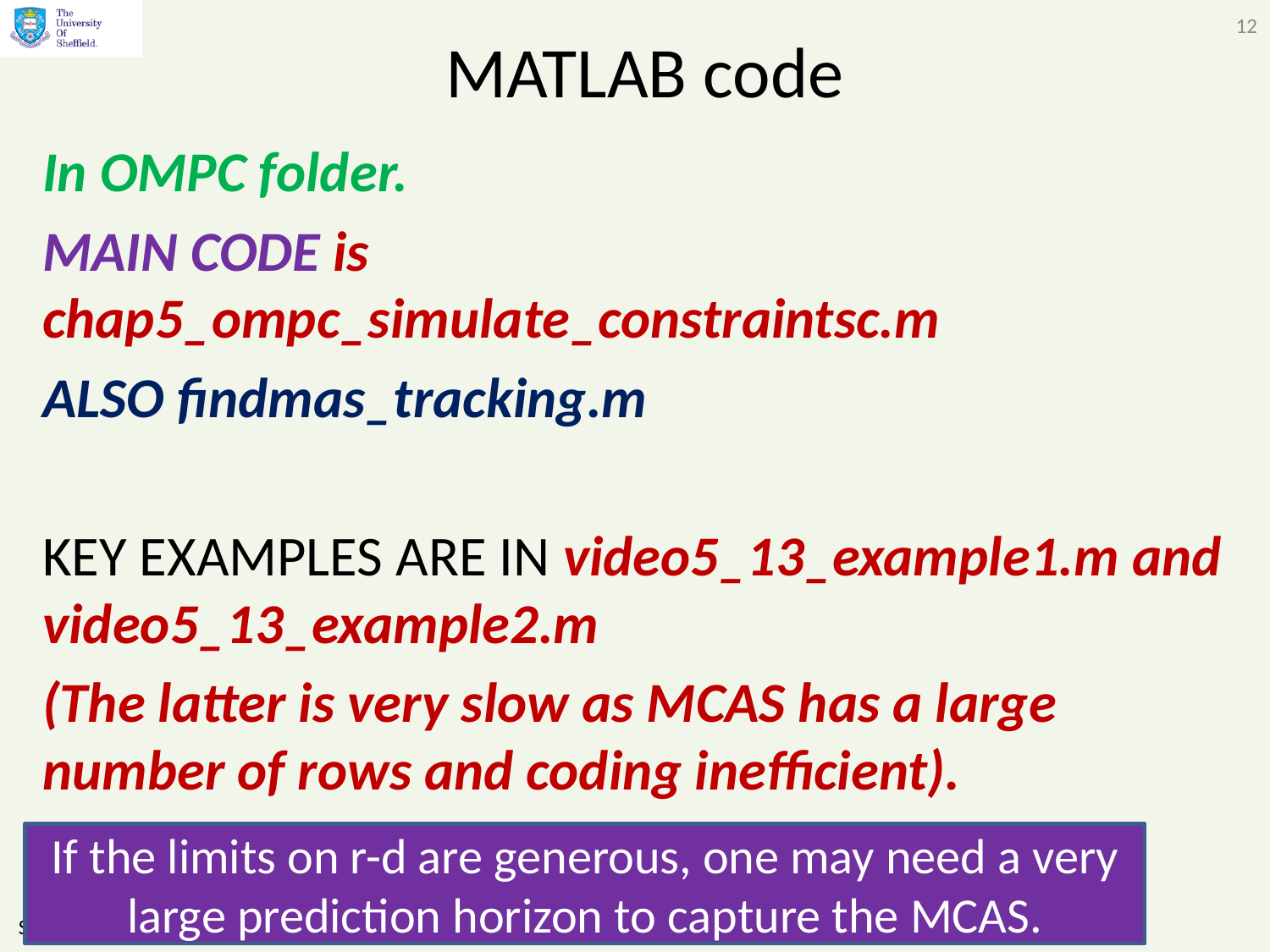

12
# MATLAB code
In OMPC folder.
MAIN CODE is chap5_ompc_simulate_constraintsc.m
ALSO findmas_tracking.m

KEY EXAMPLES ARE IN video5_13_example1.m and video5_13_example2.m
(The latter is very slow as MCAS has a large number of rows and coding inefficient).
If the limits on r-d are generous, one may need a very large prediction horizon to capture the MCAS.
Slides by Anthony Rossiter